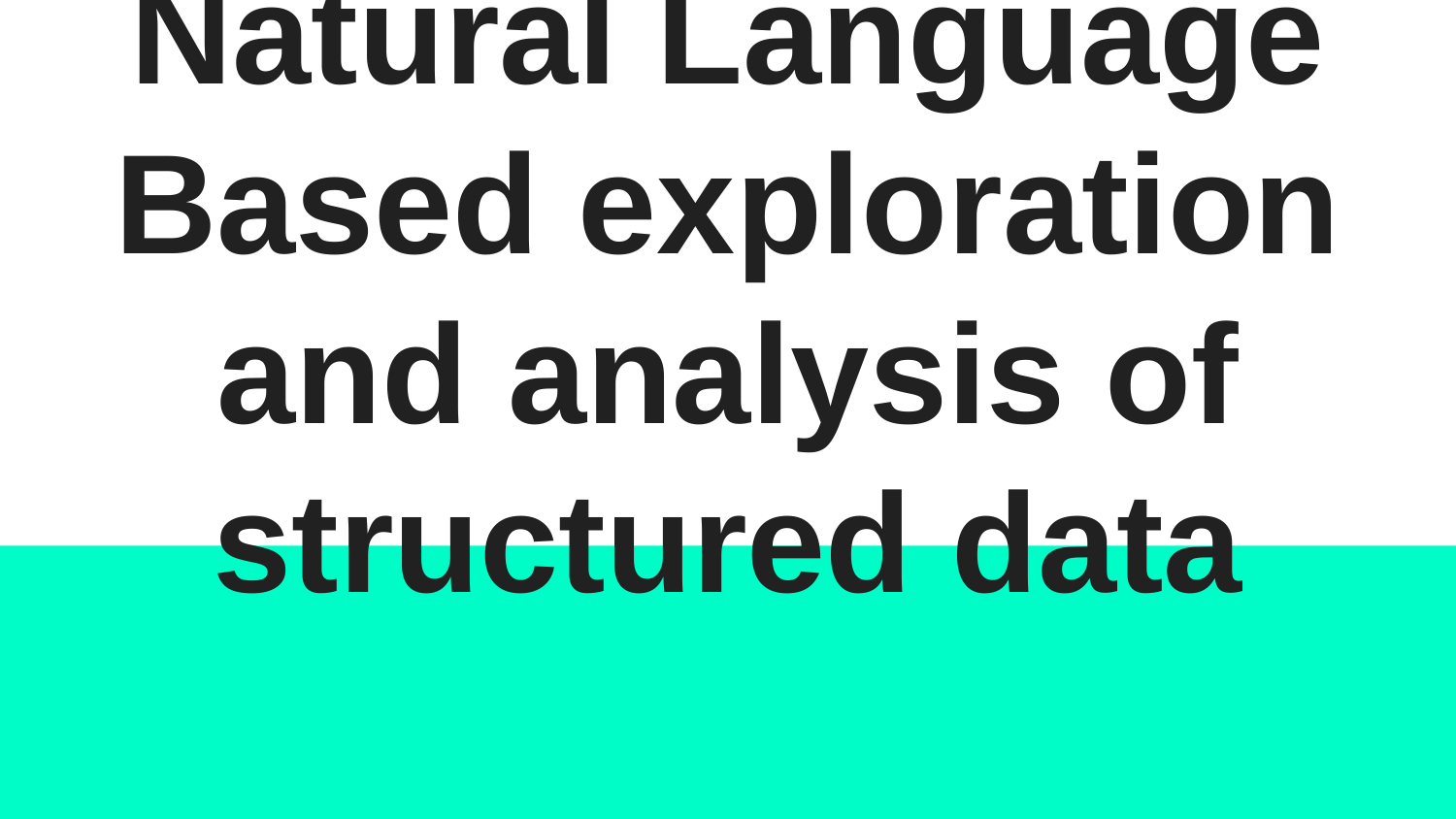

# Natural Language Based exploration and analysis of structured data